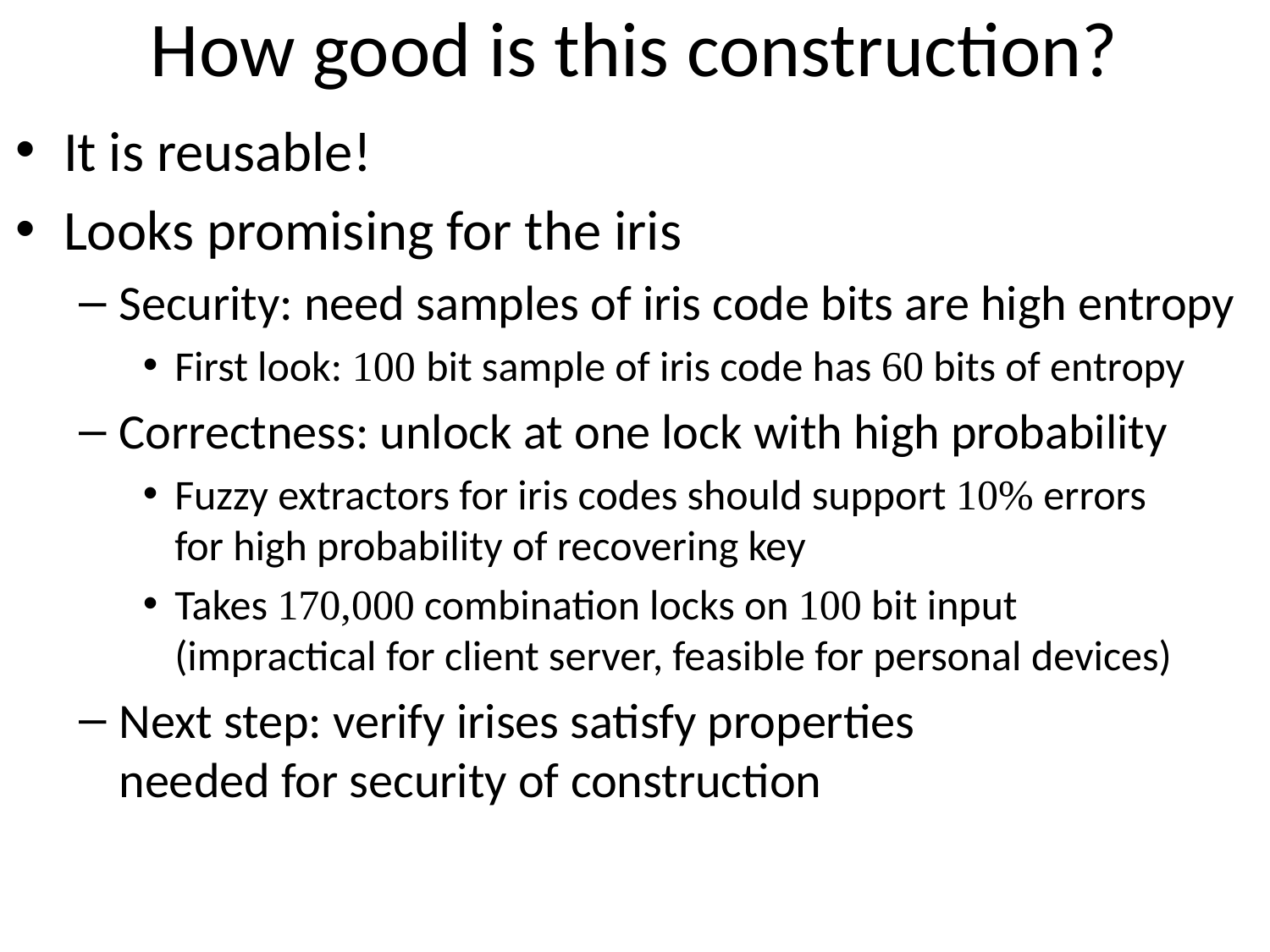

# How good is this construction?
It is reusable!
Looks promising for the iris
Security: need samples of iris code bits are high entropy
First look: 100 bit sample of iris code has 60 bits of entropy
Correctness: unlock at one lock with high probability
Fuzzy extractors for iris codes should support 10% errors
for high probability of recovering key
Takes 170,000 combination locks on 100 bit input
(impractical for client server, feasible for personal devices)
Next step: verify irises satisfy properties
needed for security of construction